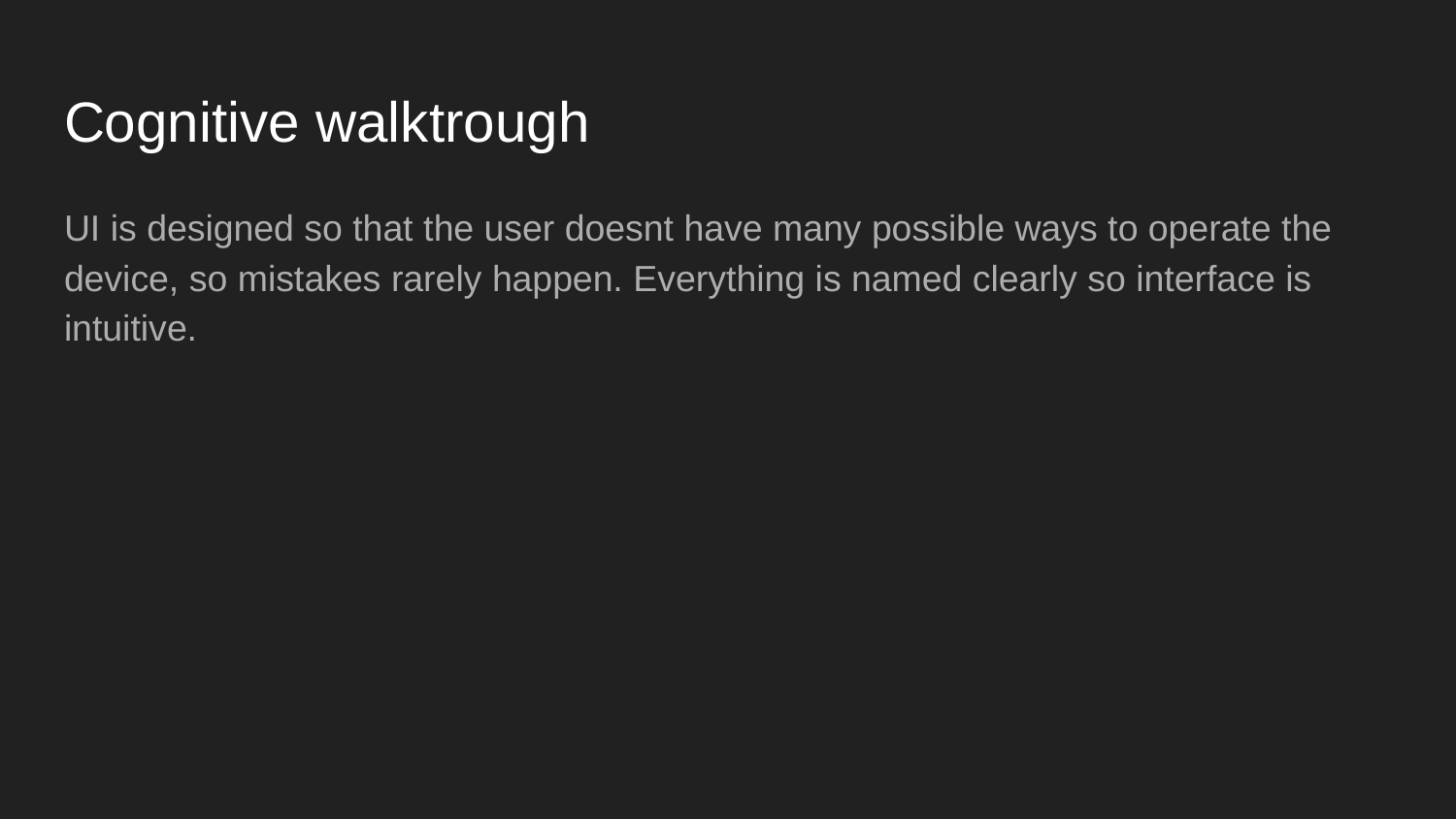

# Cognitive walktrough
UI is designed so that the user doesnt have many possible ways to operate the device, so mistakes rarely happen. Everything is named clearly so interface is intuitive.